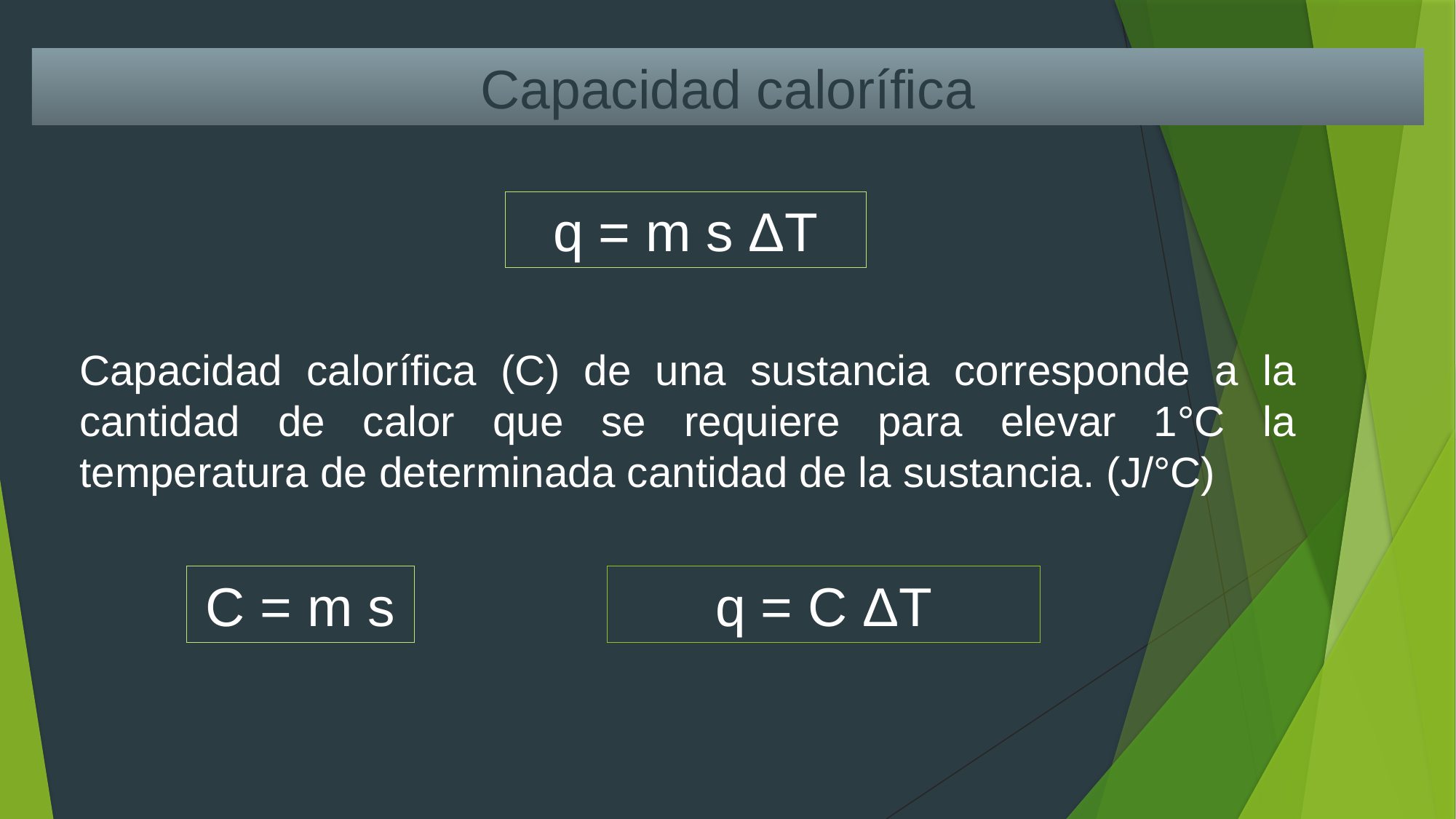

Capacidad calorífica
q = m s ΔT
Capacidad calorífica (C) de una sustancia corresponde a la cantidad de calor que se requiere para elevar 1°C la temperatura de determinada cantidad de la sustancia. (J/°C)
C = m s
q = C ΔT